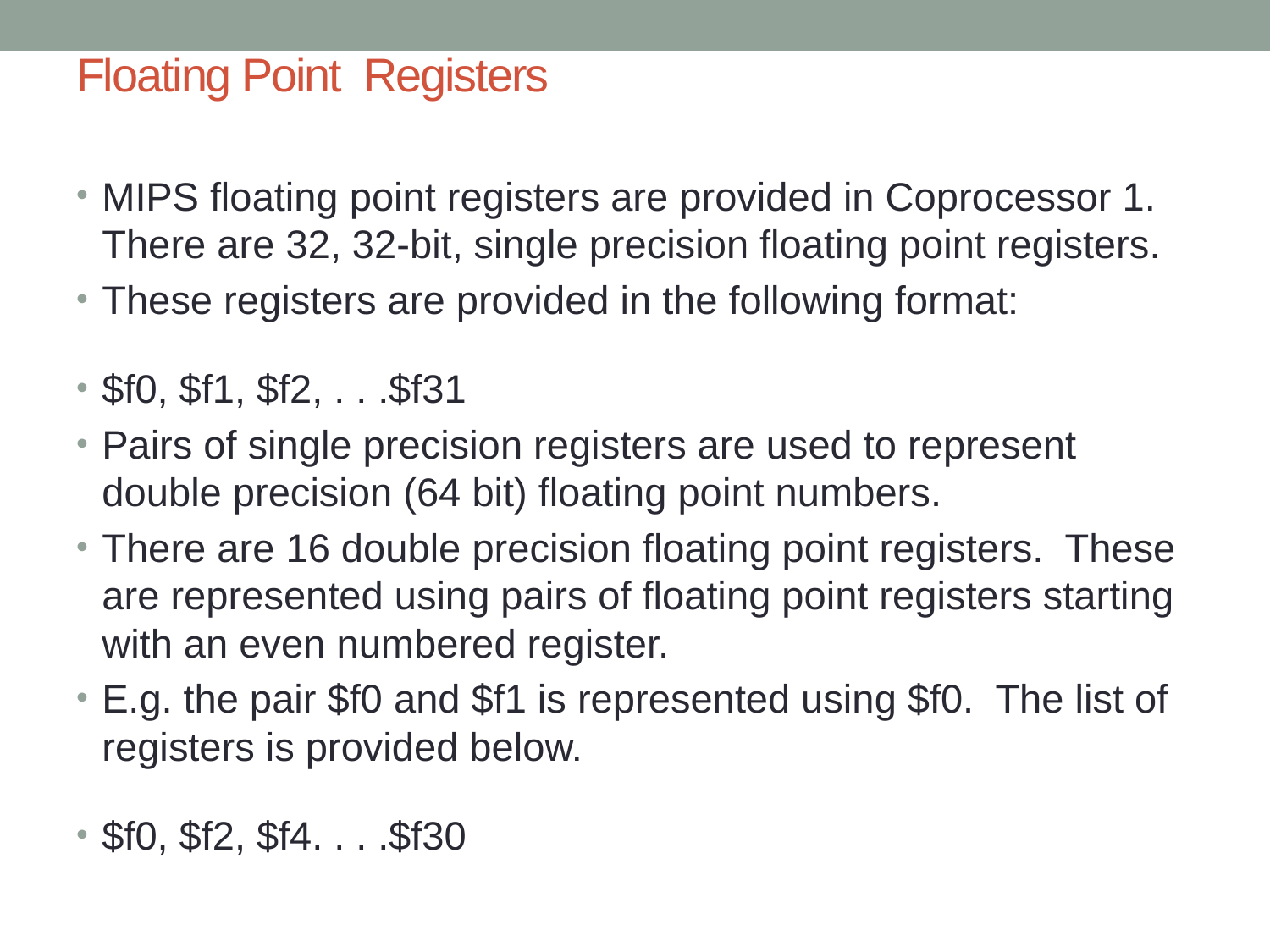

# Floating Point  Registers
MIPS floating point registers are provided in Coprocessor 1.  There are 32, 32-bit, single precision floating point registers.
These registers are provided in the following format:
$f0, $f1, $f2, . . .$f31
Pairs of single precision registers are used to represent double precision (64 bit) floating point numbers.
There are 16 double precision floating point registers.  These are represented using pairs of floating point registers starting with an even numbered register.
E.g. the pair $f0 and $f1 is represented using $f0.  The list of registers is provided below.
$f0, $f2, $f4. . . .$f30